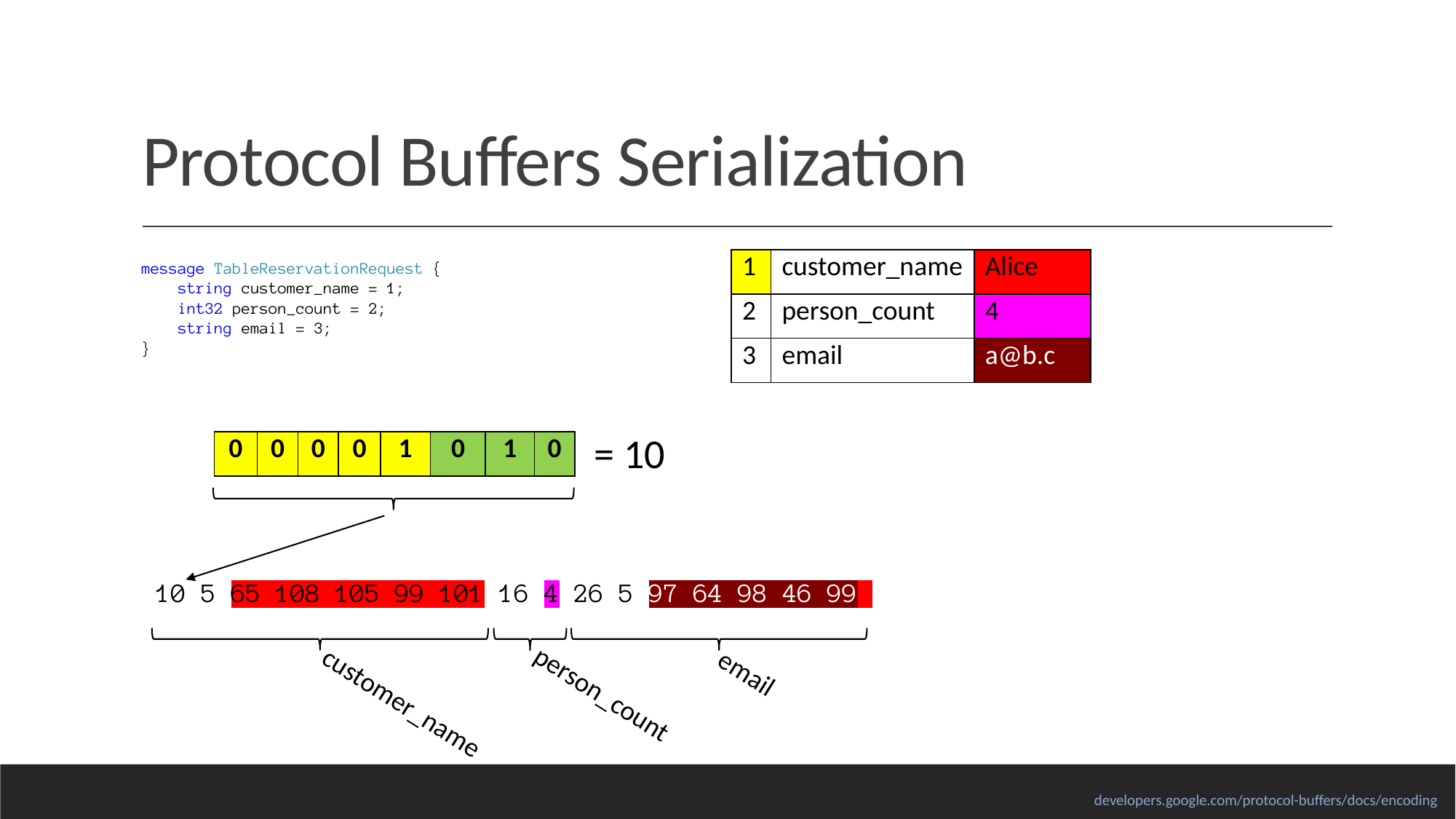

# Protocol Buffers Serialization
| 1 | customer\_name | Alice |
| --- | --- | --- |
| 2 | person\_count | 4 |
| 3 | email | a@b.c |
message TableReservationRequest {
    string customer_name = 1;
    int32 person_count = 2;
    string email = 3;
}

= 10
| 0 | 0 | 0 | 0 | 1 | 0 | 1 | 0 |
| --- | --- | --- | --- | --- | --- | --- | --- |

 10 5 65 108 105 99 101 16 4 26 5 97 64 98 46 99

email
person_count
customer_name
developers.google.com/protocol-buffers/docs/encoding